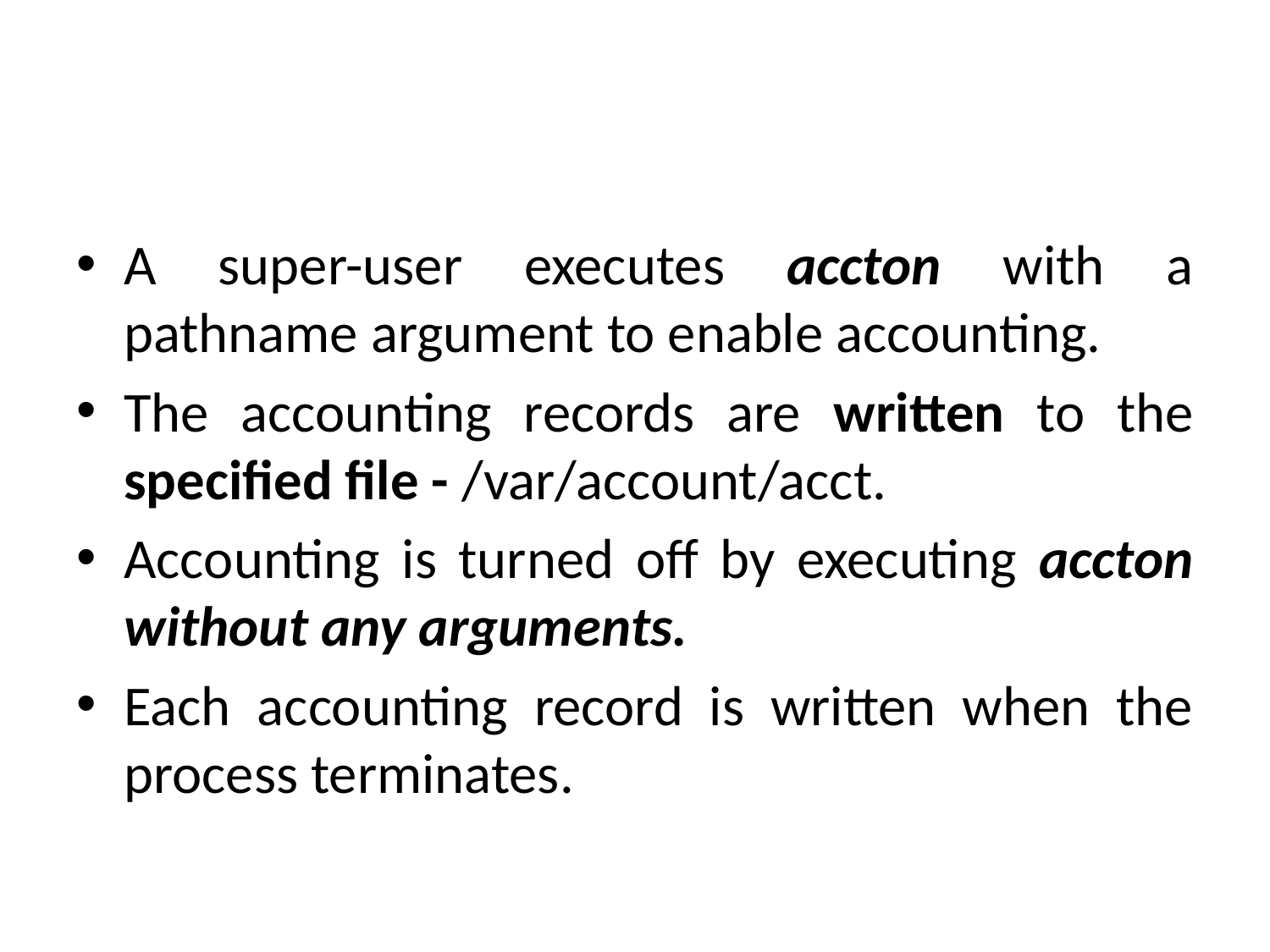

#
A super-user executes accton with a pathname argument to enable accounting.
The accounting records are written to the specified file - /var/account/acct.
Accounting is turned off by executing accton without any arguments.
Each accounting record is written when the process terminates.